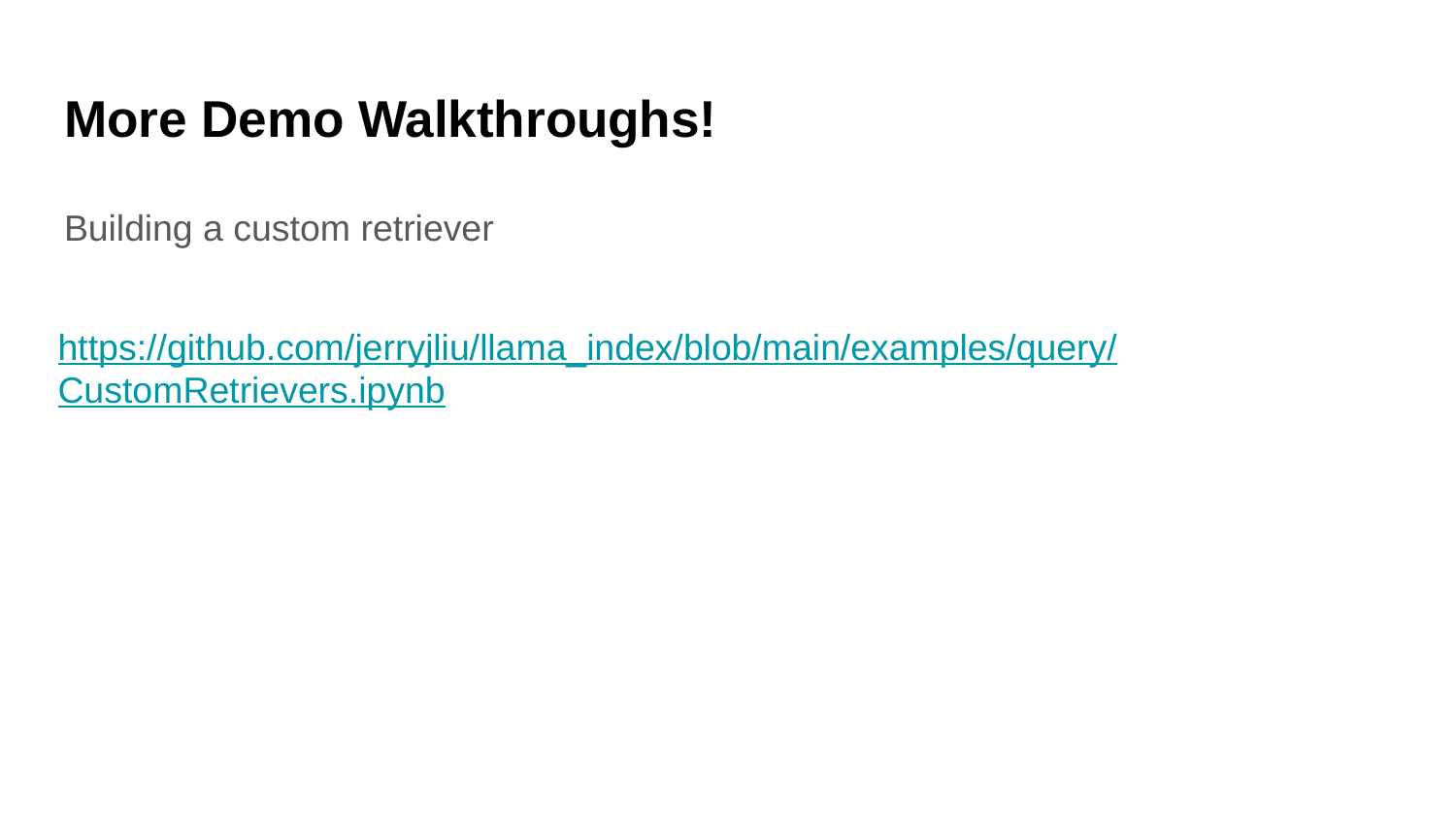

# More Demo Walkthroughs!
Building a custom retriever

https://github.com/jerryjliu/llama_index/blob/main/examples/query/CustomRetrievers.ipynb